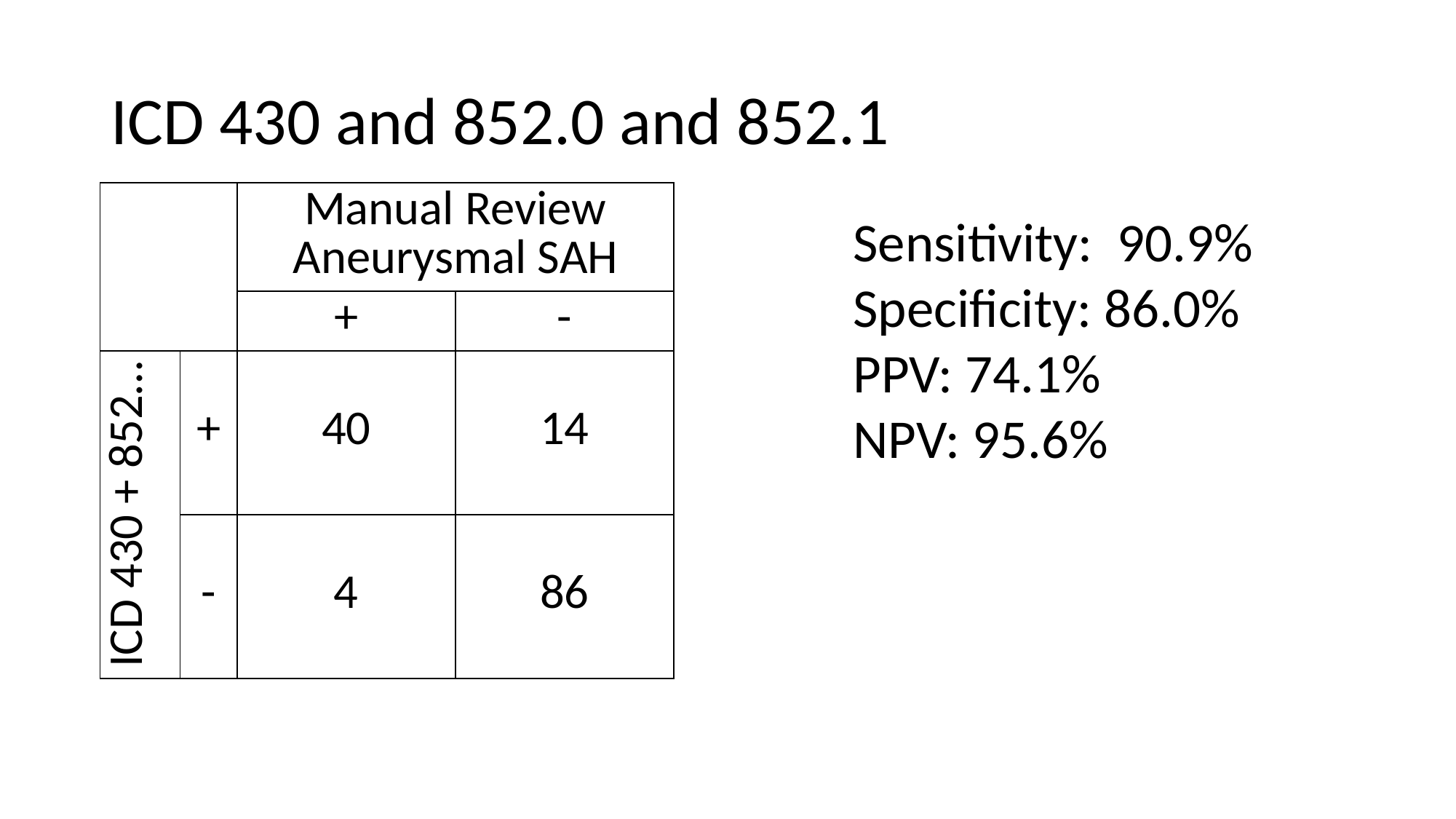

# ICD 430 and 852.0 and 852.1
|  |  | Manual Review Aneurysmal SAH |  |
| --- | --- | --- | --- |
|  |  | + | - |
| ICD 430 + 852… | + | 40 | 14 |
|  | - | 4 | 86 |
Sensitivity:  90.9%
Specificity: 86.0%
PPV: 74.1%
NPV: 95.6%